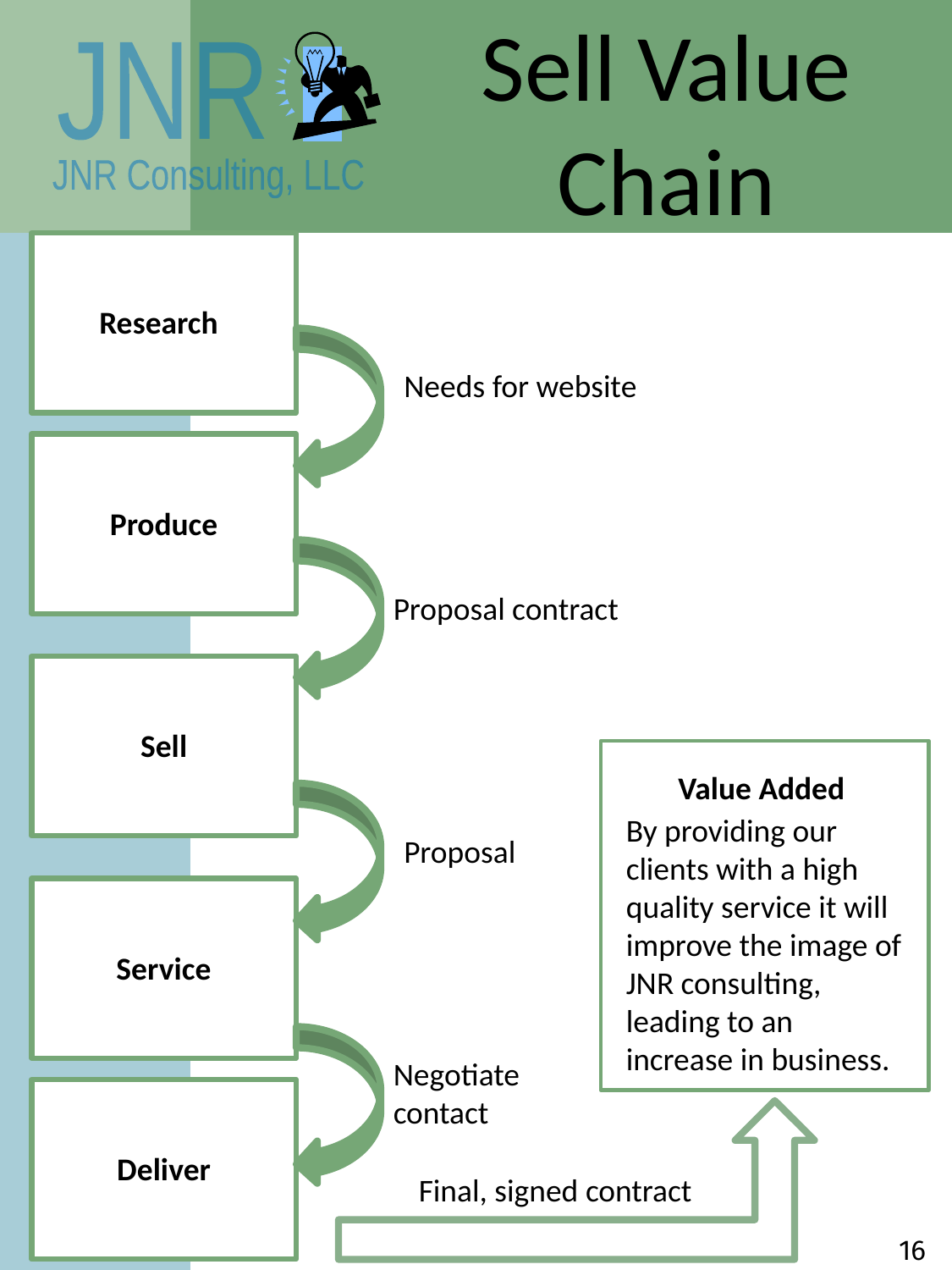

Sell Value Chain

Research
Needs for website
Produce
Proposal contract
Sell
Value Added
By providing our clients with a high quality service it will improve the image of JNR consulting, leading to an increase in business.
Proposal
Service
Negotiate
contact
Deliver
Final, signed contract
16